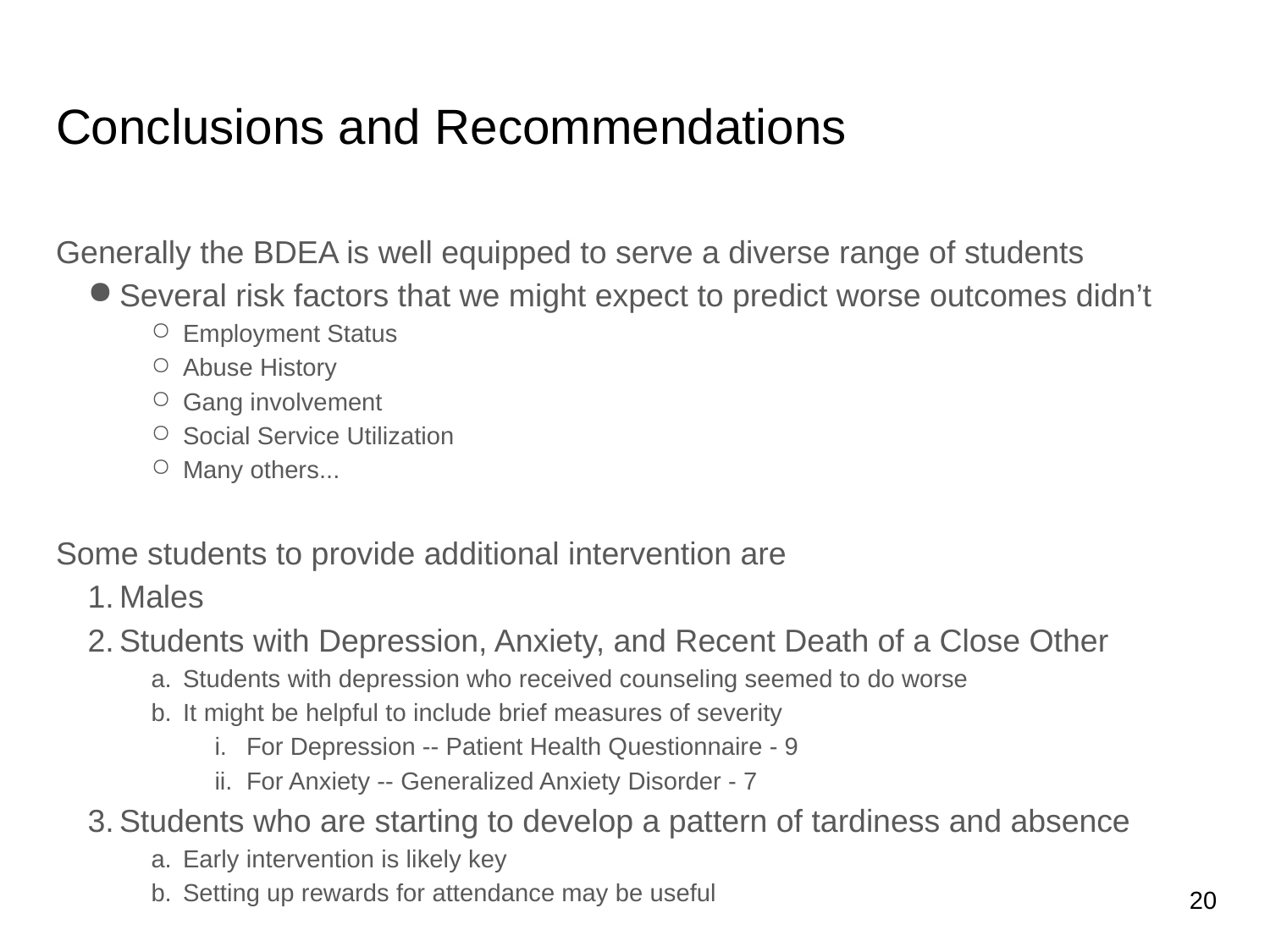

# Conclusions and Recommendations
Generally the BDEA is well equipped to serve a diverse range of students
Several risk factors that we might expect to predict worse outcomes didn’t
Employment Status
Abuse History
Gang involvement
Social Service Utilization
Many others...

Some students to provide additional intervention are
Males
Students with Depression, Anxiety, and Recent Death of a Close Other
Students with depression who received counseling seemed to do worse
It might be helpful to include brief measures of severity
For Depression -- Patient Health Questionnaire - 9
For Anxiety -- Generalized Anxiety Disorder - 7
Students who are starting to develop a pattern of tardiness and absence
Early intervention is likely key
Setting up rewards for attendance may be useful
20